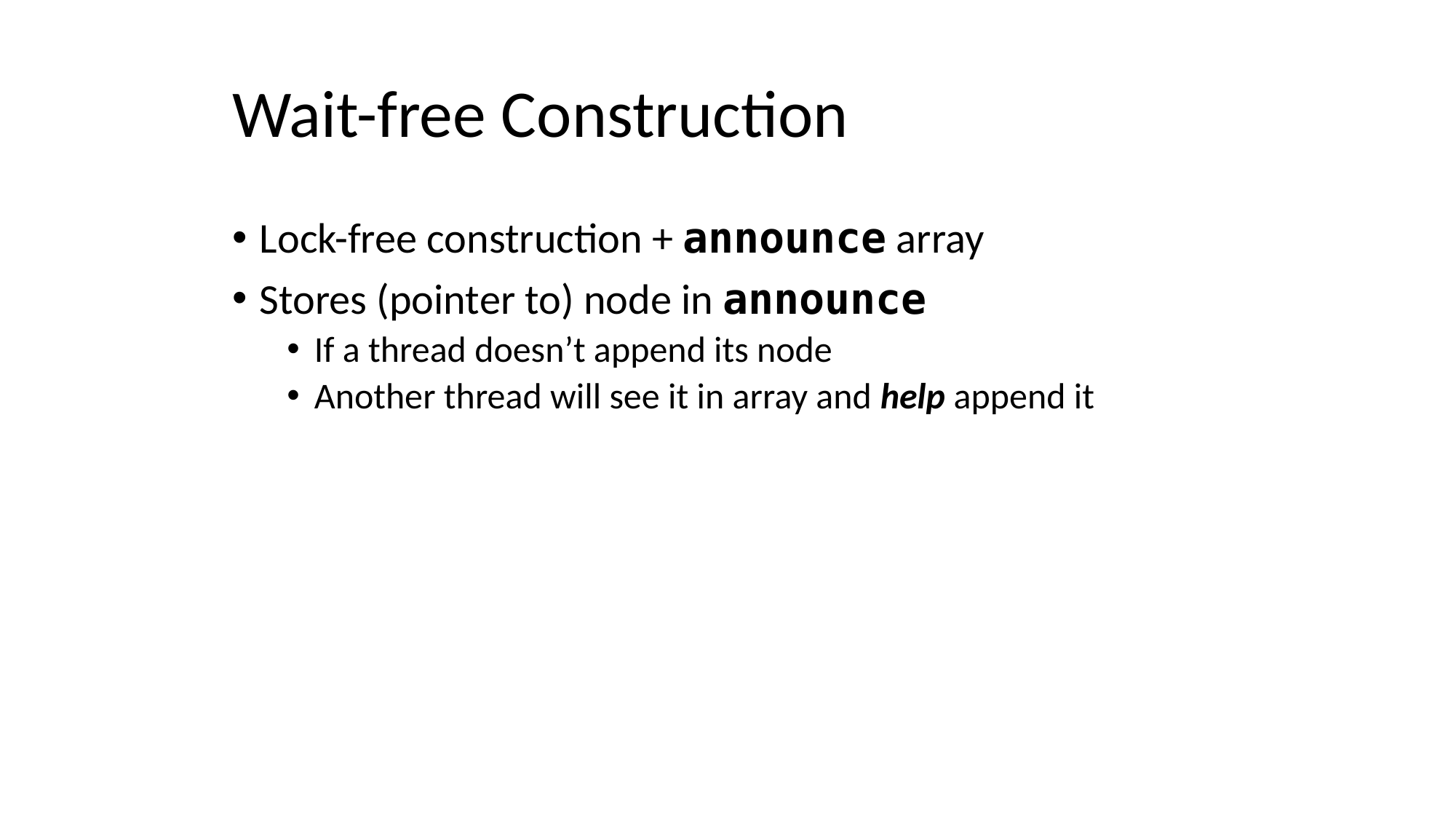

# Wait-free Construction
Lock-free construction + announce array
Stores (pointer to) node in announce
If a thread doesn’t append its node
Another thread will see it in array and help append it